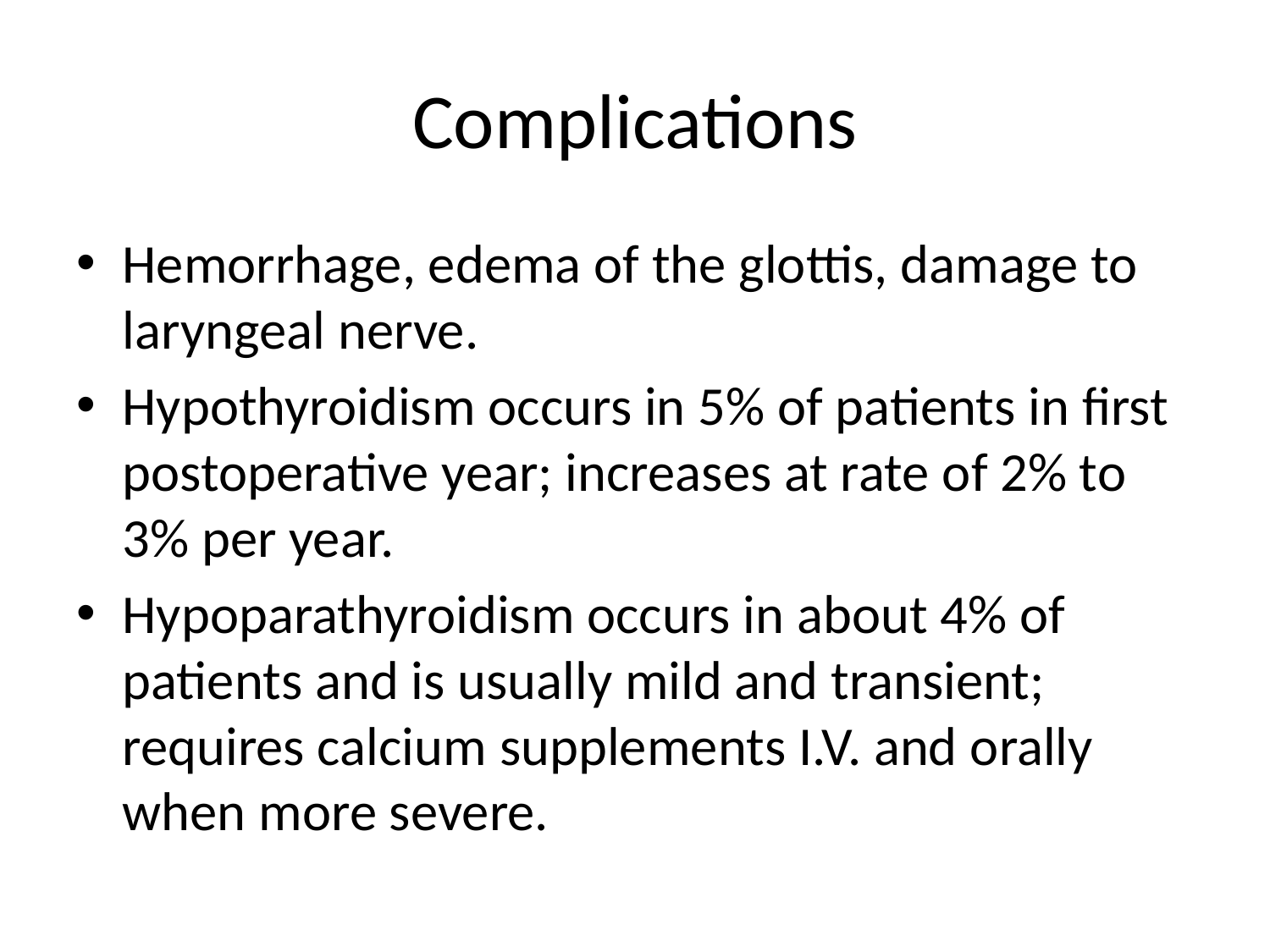

# Complications
Hemorrhage, edema of the glottis, damage to laryngeal nerve.
Hypothyroidism occurs in 5% of patients in first postoperative year; increases at rate of 2% to 3% per year.
Hypoparathyroidism occurs in about 4% of patients and is usually mild and transient; requires calcium supplements I.V. and orally when more severe.